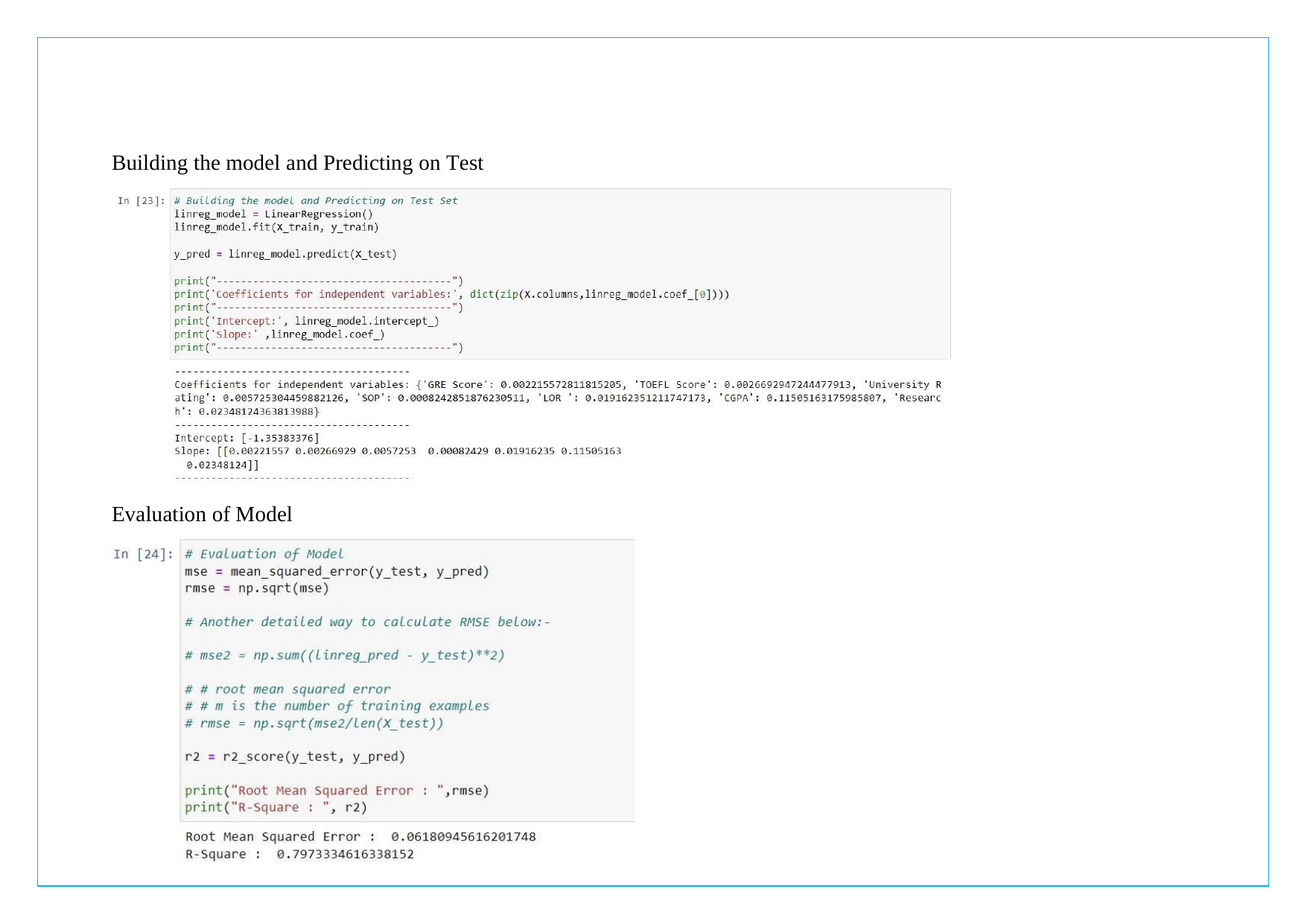

Building the model and Predicting on Test Set

Evaluation of Model